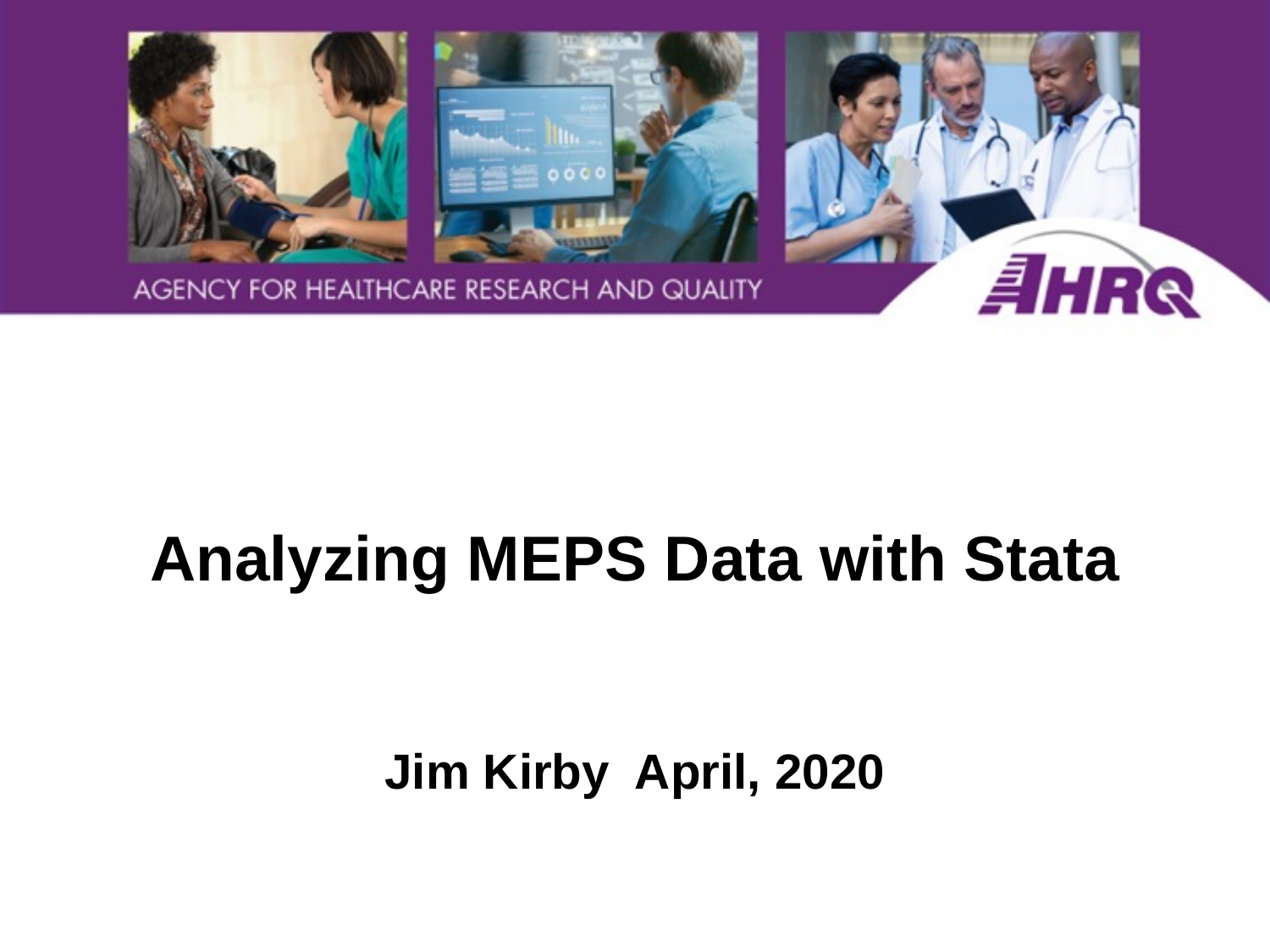

# Analyzing MEPS Data with Stata
Jim Kirby  April, 2020